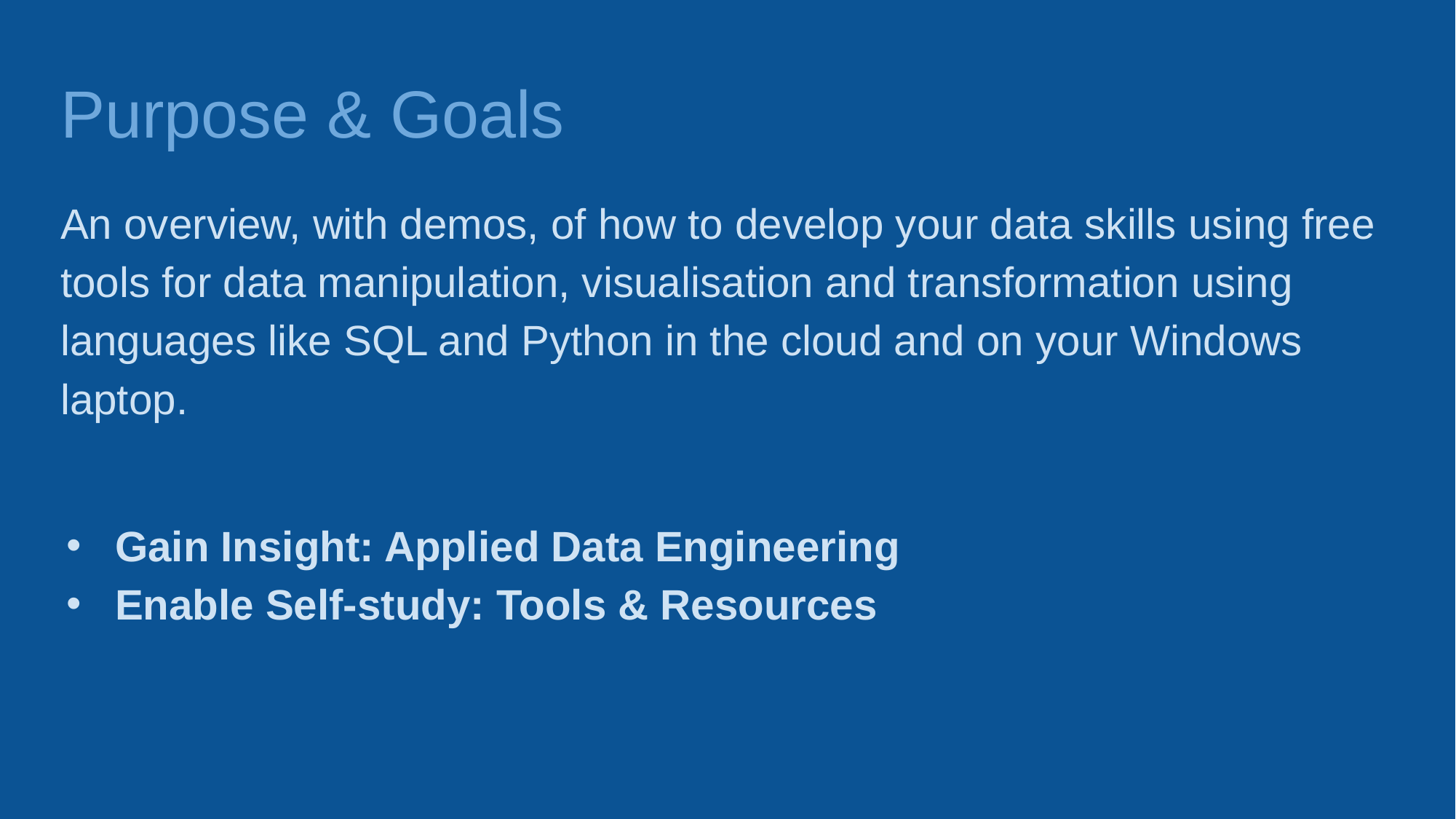

# Purpose & Goals
An overview, with demos, of how to develop your data skills using free tools for data manipulation, visualisation and transformation using languages like SQL and Python in the cloud and on your Windows laptop.

Gain Insight: Applied Data Engineering
Enable Self-study: Tools & Resources